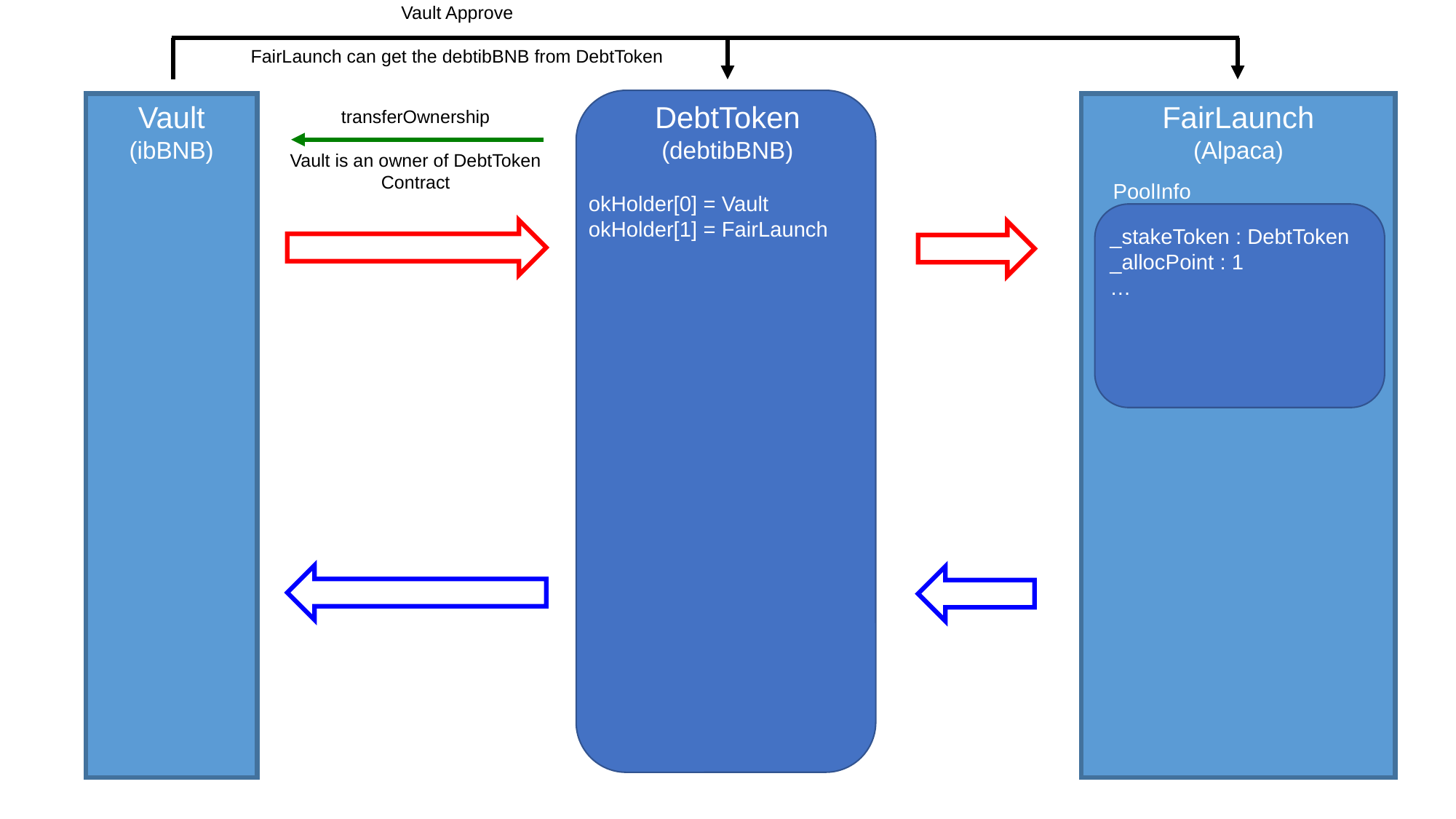

Vault Approve

FairLaunch can get the debtibBNB from DebtToken

DebtToken
(debtibBNB)
FairLaunch
(Alpaca)
Vault
(ibBNB)

PancakeswapWorker
(CAKE-WBNB)
transferOwnership

Vault is an owner of DebtToken Contract
PoolInfo
okHolder[0] = Vault
okHolder[1] = FairLaunch

_stakeToken : DebtToken
_allocPoint : 1
…